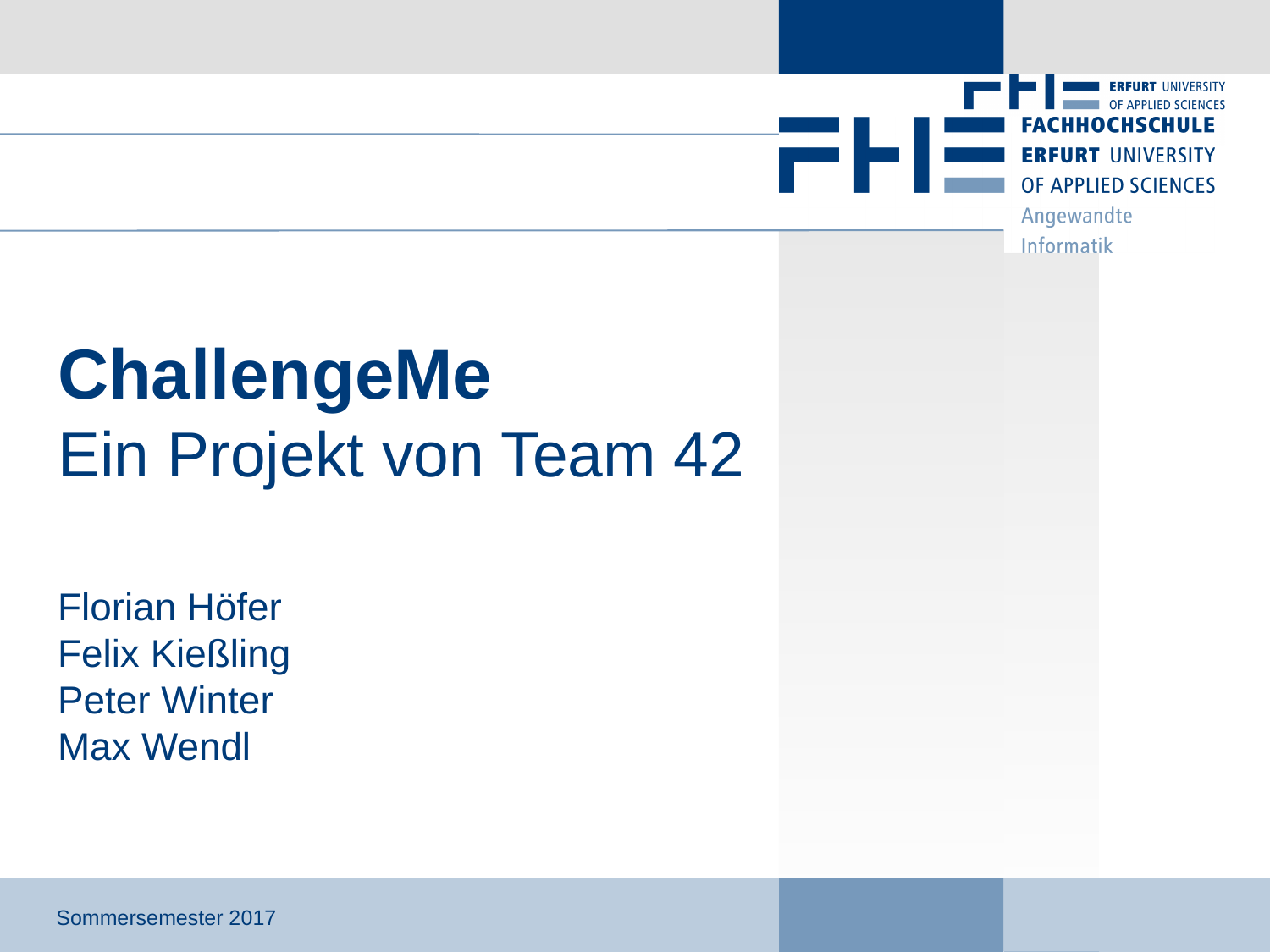

# ChallengeMe Ein Projekt von Team 42
Florian Höfer
Felix Kießling
Peter Winter
Max Wendl
Sommersemester 2017